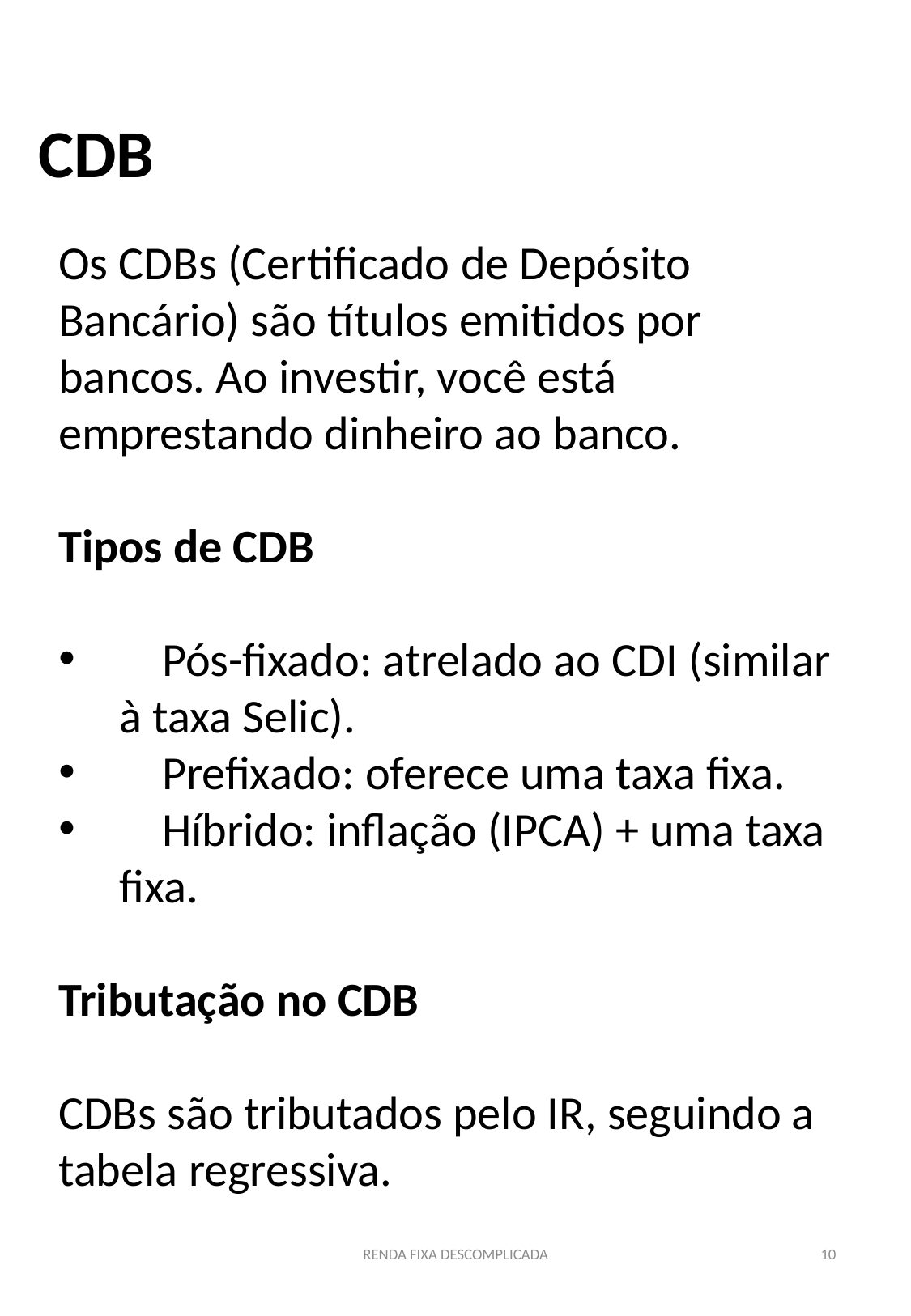

CDB
Os CDBs (Certificado de Depósito Bancário) são títulos emitidos por bancos. Ao investir, você está emprestando dinheiro ao banco.

Tipos de CDB

    Pós-fixado: atrelado ao CDI (similar à taxa Selic).
    Prefixado: oferece uma taxa fixa.
    Híbrido: inflação (IPCA) + uma taxa fixa.

Tributação no CDB

CDBs são tributados pelo IR, seguindo a tabela regressiva.

RENDA FIXA DESCOMPLICADA
10